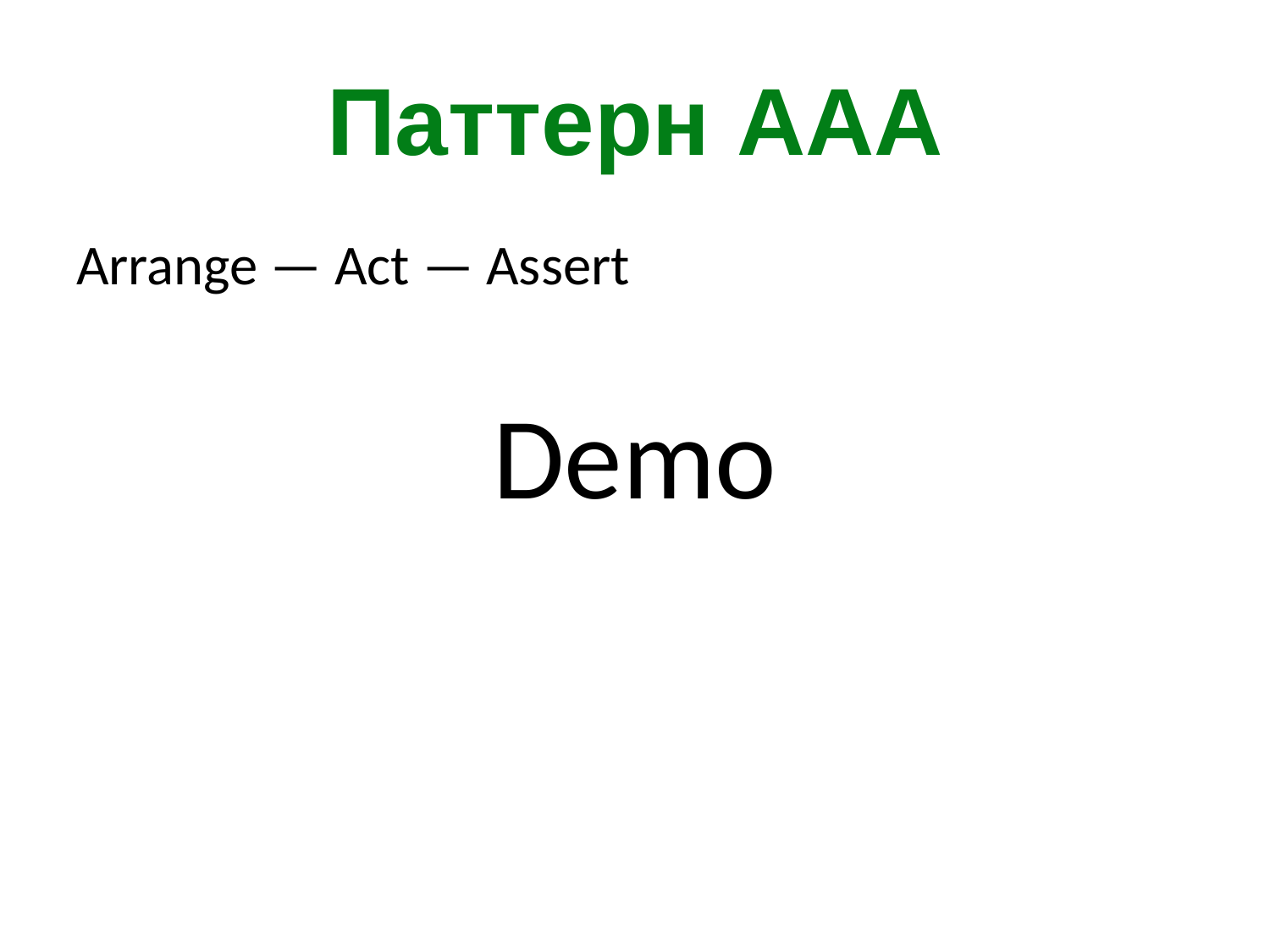

# Паттерн AAA
Arrange — Act — Assert
Demo